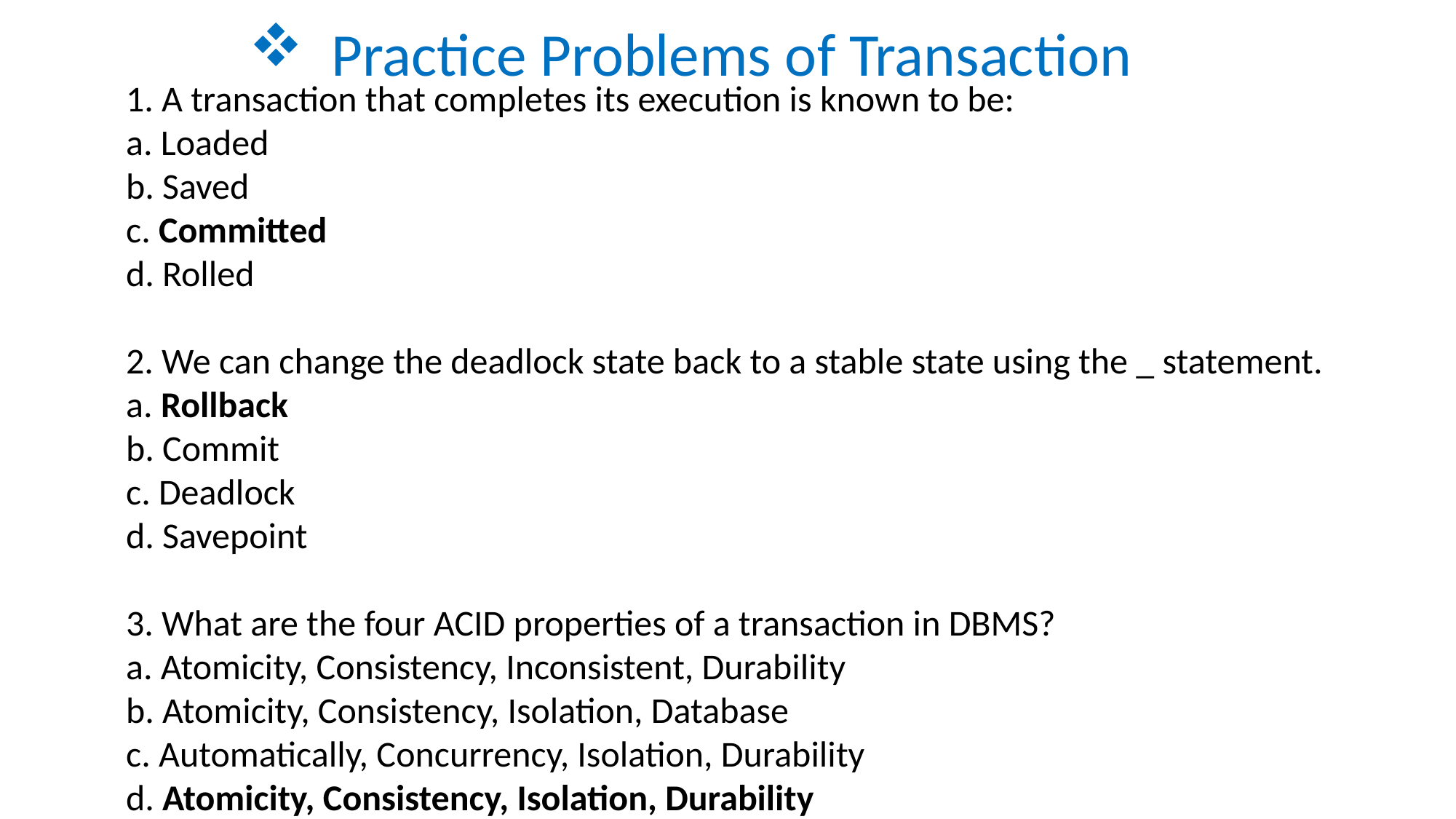

Practice Problems of Transaction
1. A transaction that completes its execution is known to be:
a. Loaded
b. Saved
c. Committed
d. Rolled

2. We can change the deadlock state back to a stable state using the _ statement.
a. Rollback
b. Commit
c. Deadlock
d. Savepoint

3. What are the four ACID properties of a transaction in DBMS?
a. Atomicity, Consistency, Inconsistent, Durability
b. Atomicity, Consistency, Isolation, Database
c. Automatically, Concurrency, Isolation, Durability
d. Atomicity, Consistency, Isolation, Durability